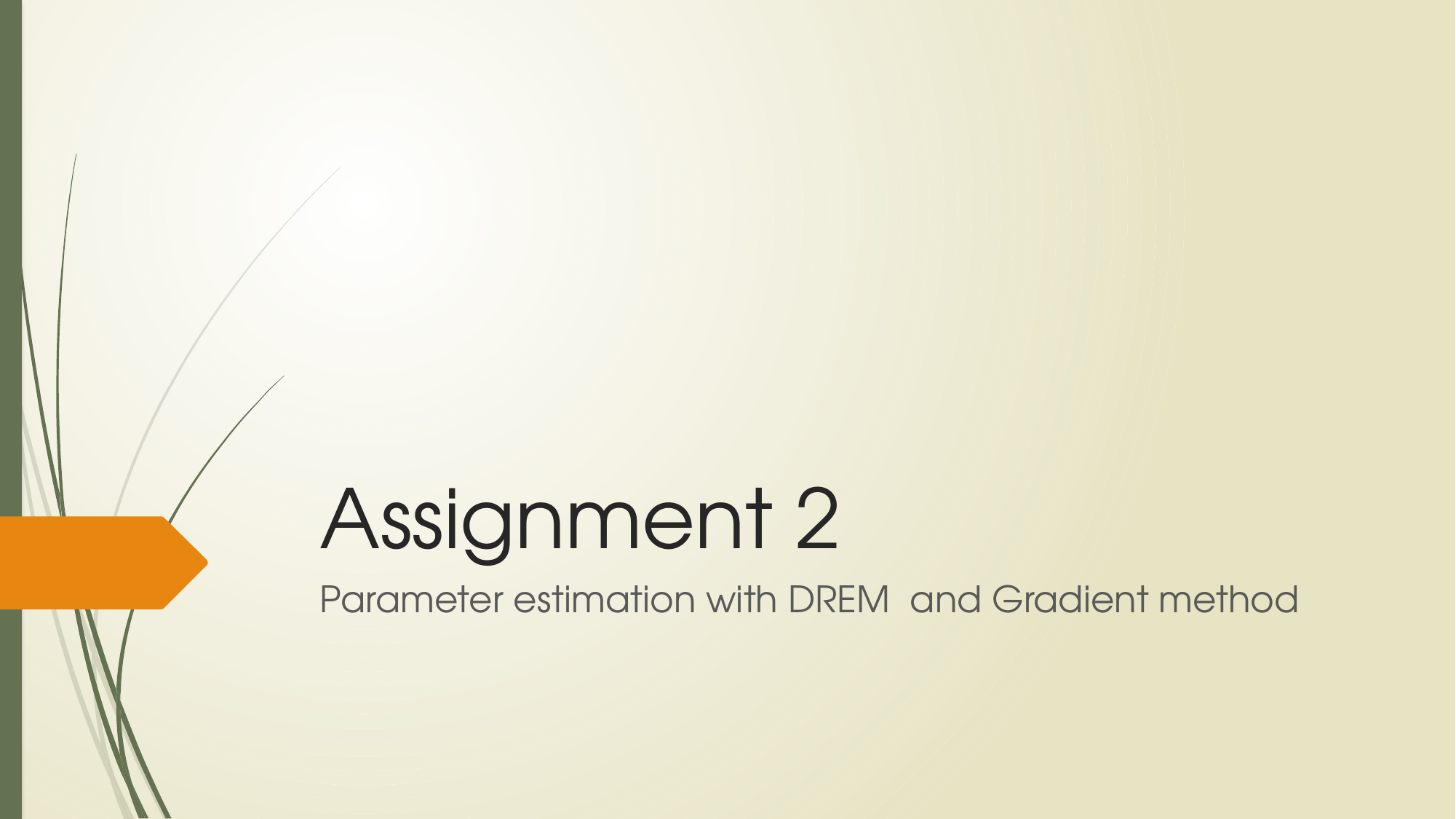

# Assignment 2
Parameter estimation with DREM  and Gradient method